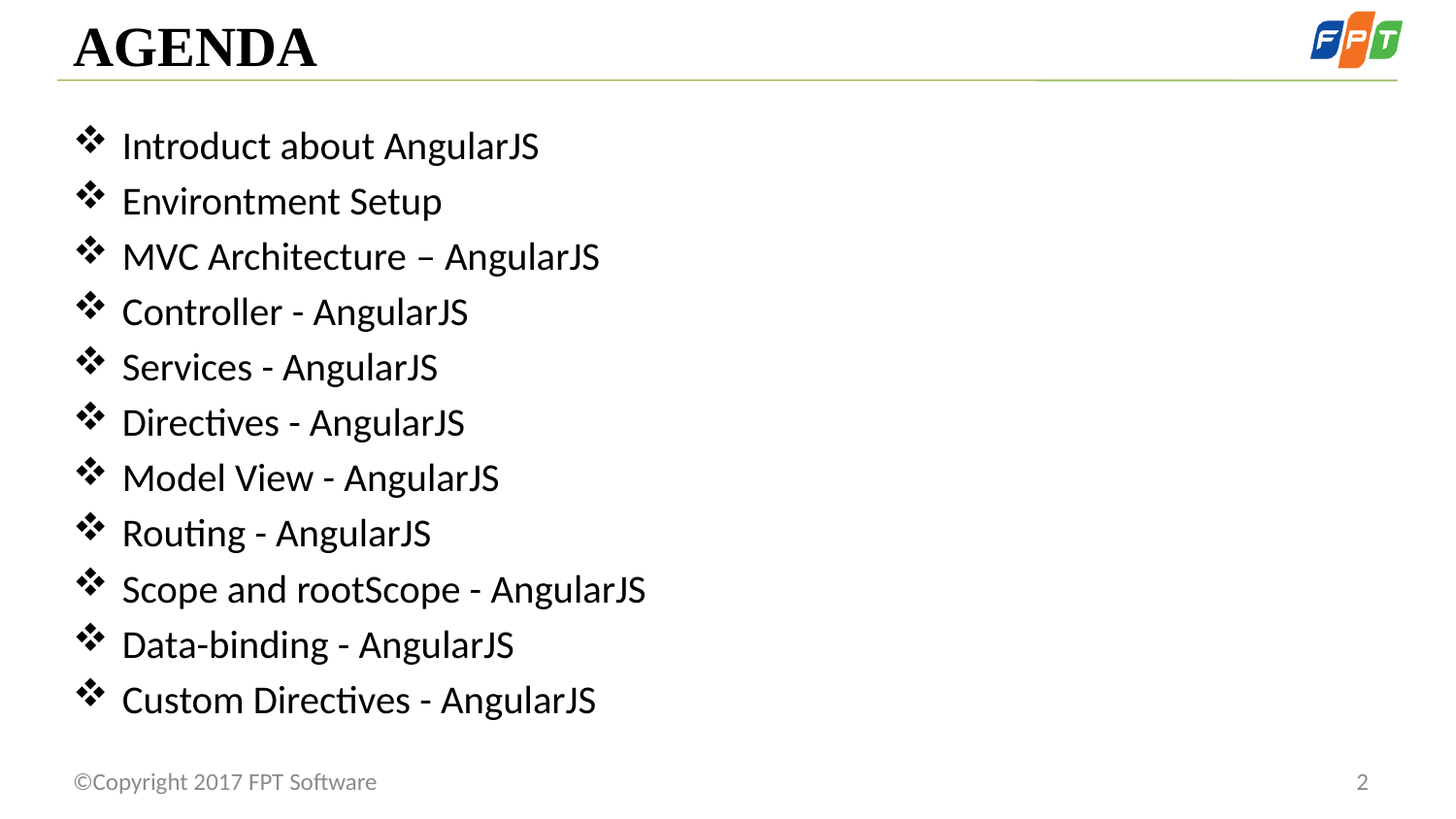

# AGENDA
Introduct about AngularJS
Environtment Setup
MVC Architecture – AngularJS
Controller - AngularJS
Services - AngularJS
Directives - AngularJS
Model View - AngularJS
Routing - AngularJS
Scope and rootScope - AngularJS
Data-binding - AngularJS
Custom Directives - AngularJS
©Copyright 2017 FPT Software
2